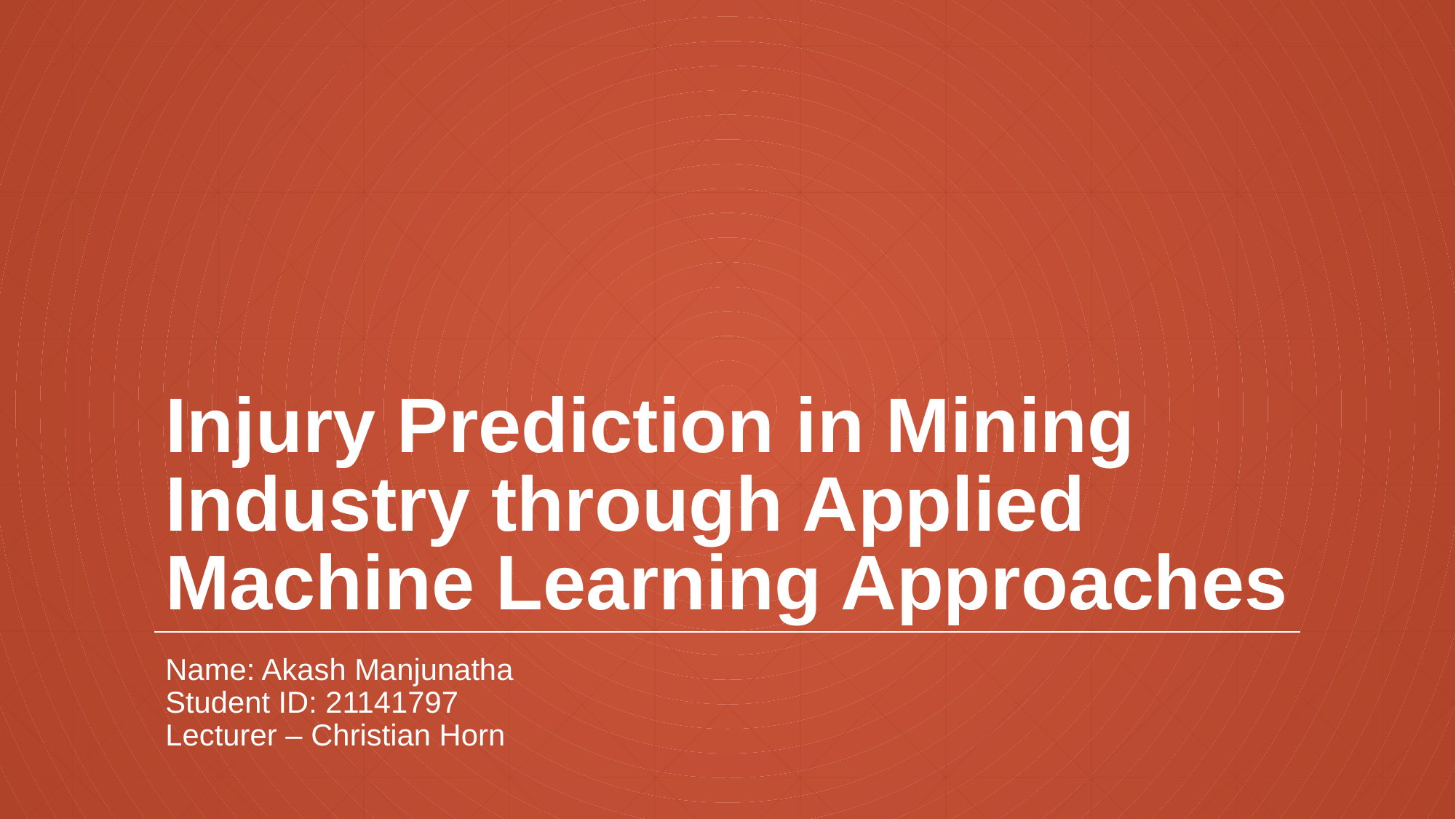

# Injury Prediction in Mining Industry through Applied Machine Learning Approaches
Name: Akash Manjunatha
Student ID: 21141797
Lecturer – Christian Horn